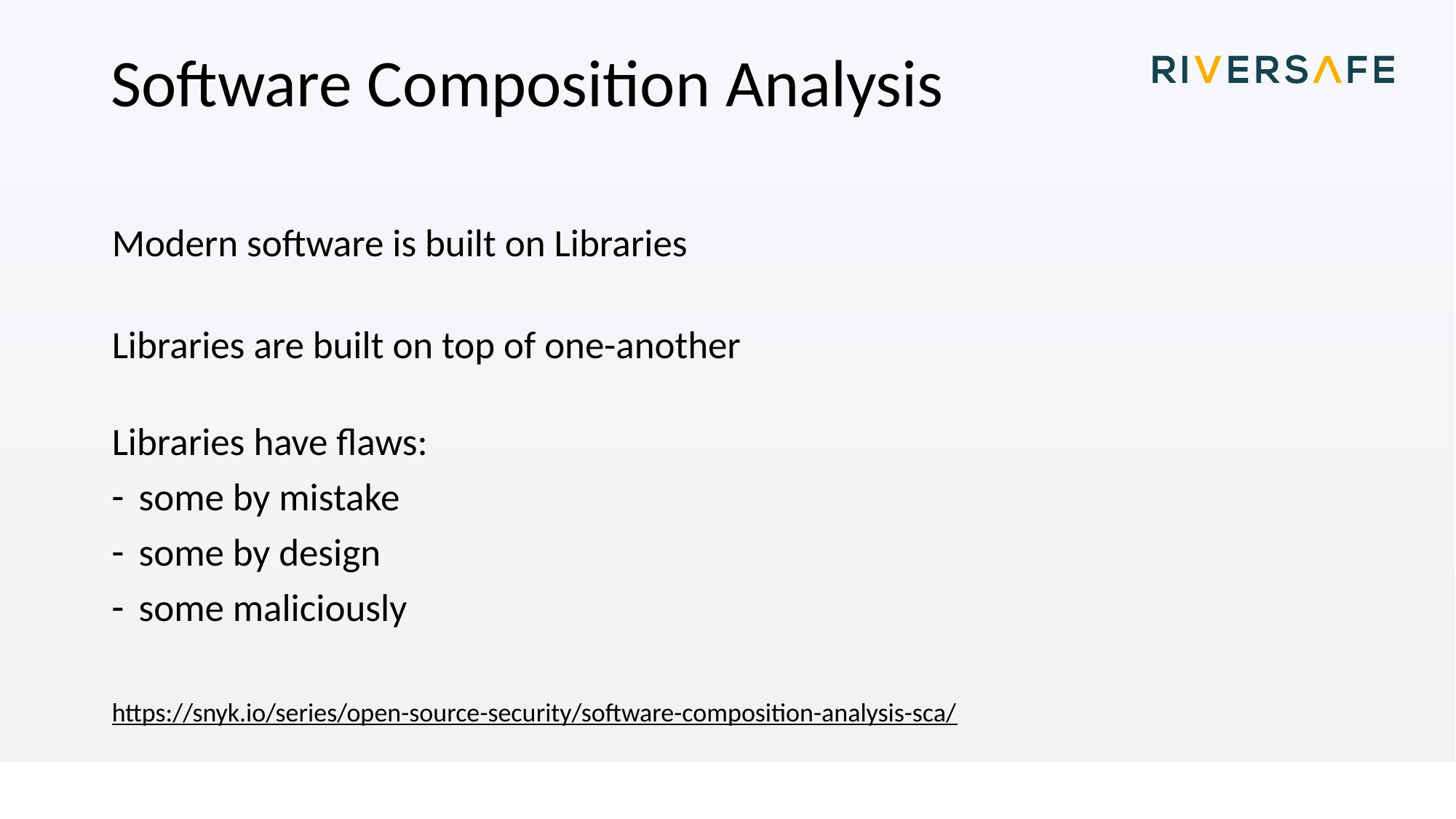

# Software Composition Analysis
Modern software is built on Libraries
Libraries are built on top of one-another
Libraries have flaws:
some by mistake
some by design
some maliciously

https://snyk.io/series/open-source-security/software-composition-analysis-sca/